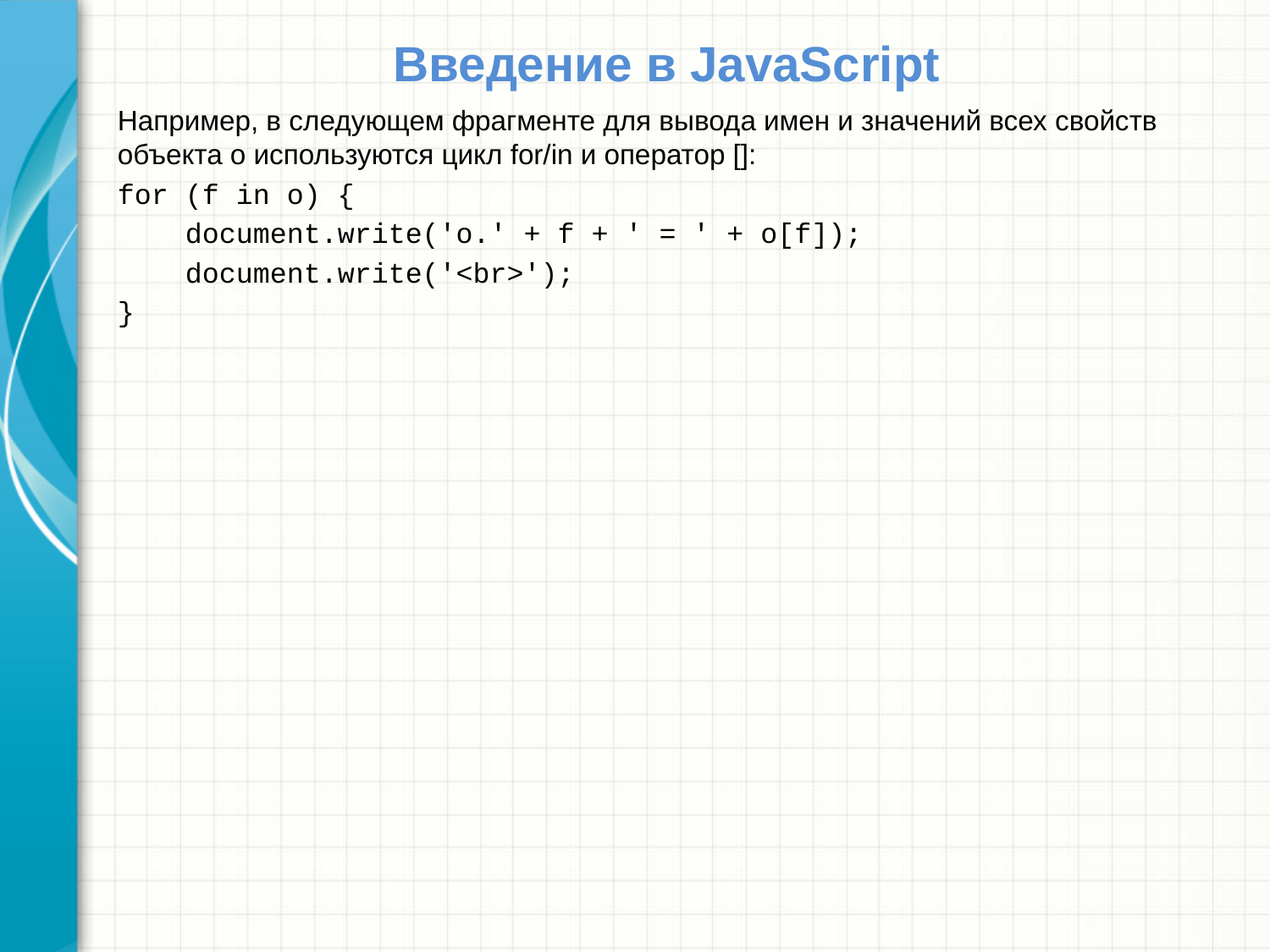

# Введение в JavaScript
Например, в следующем фрагменте для вывода имен и значений всех свойств объекта o используются цикл for/in и оператор []:
for (f in o) {
    document.write('o.' + f + ' = ' + o[f]);
    document.write('<br>');
}